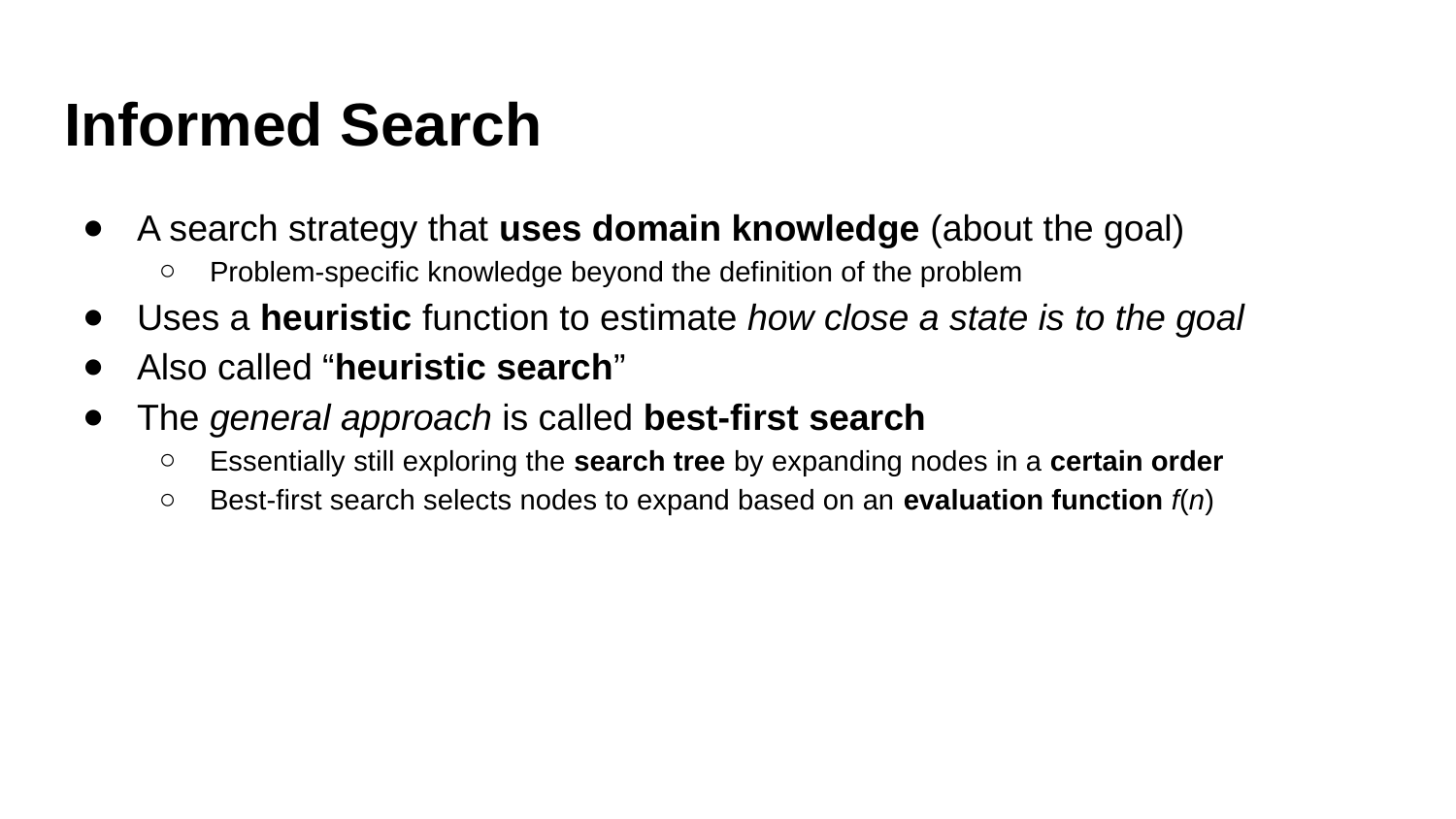

# Informed Search
A search strategy that uses domain knowledge (about the goal)
Problem-specific knowledge beyond the definition of the problem
Uses a heuristic function to estimate how close a state is to the goal
Also called “heuristic search”
The general approach is called best-first search
Essentially still exploring the search tree by expanding nodes in a certain order
Best-first search selects nodes to expand based on an evaluation function f(n)